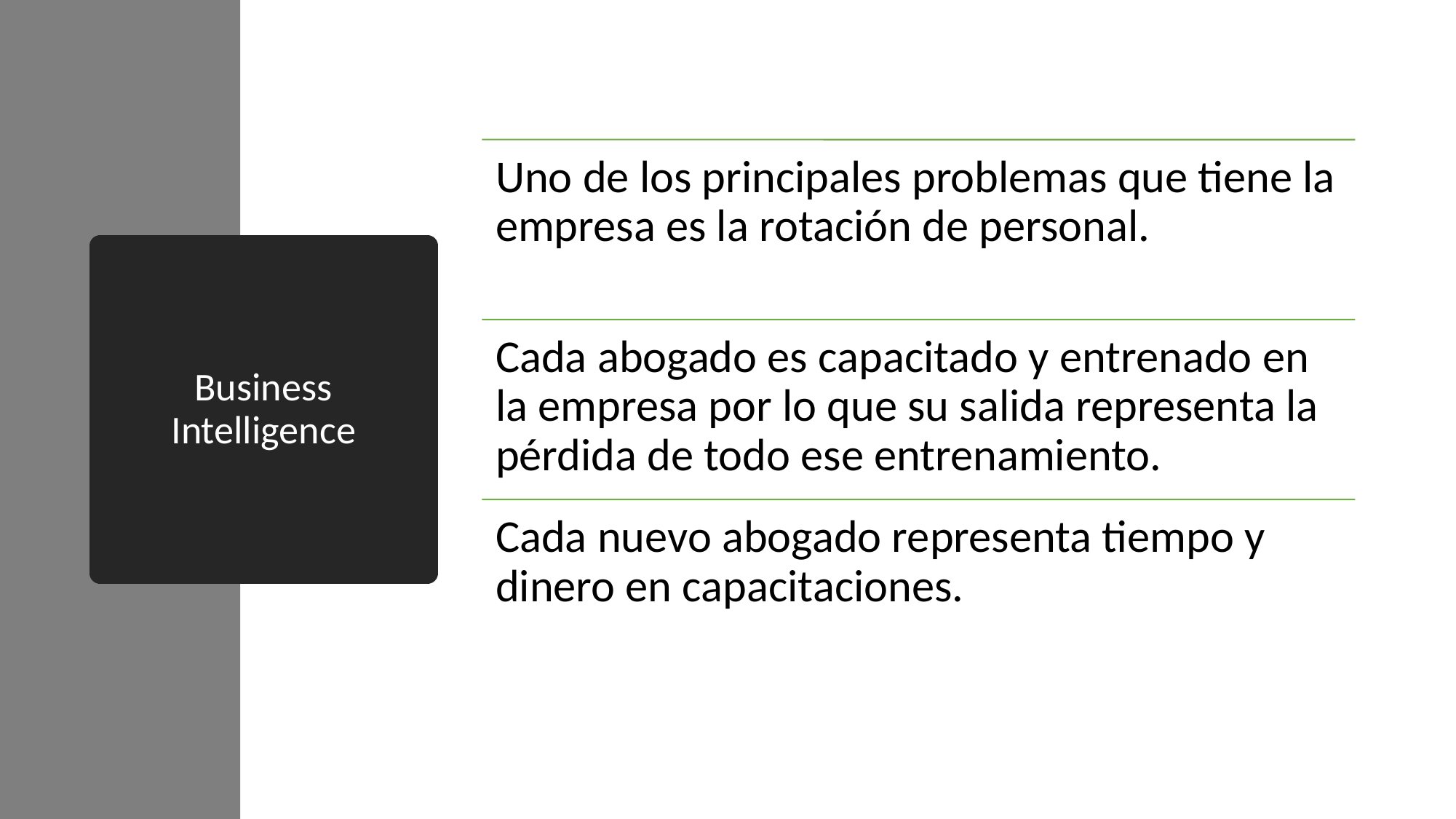

Uno de los principales problemas que tiene la empresa es la rotación de personal.
Cada abogado es capacitado y entrenado en la empresa por lo que su salida representa la pérdida de todo ese entrenamiento.
Cada nuevo abogado representa tiempo y dinero en capacitaciones.
# Business Intelligence